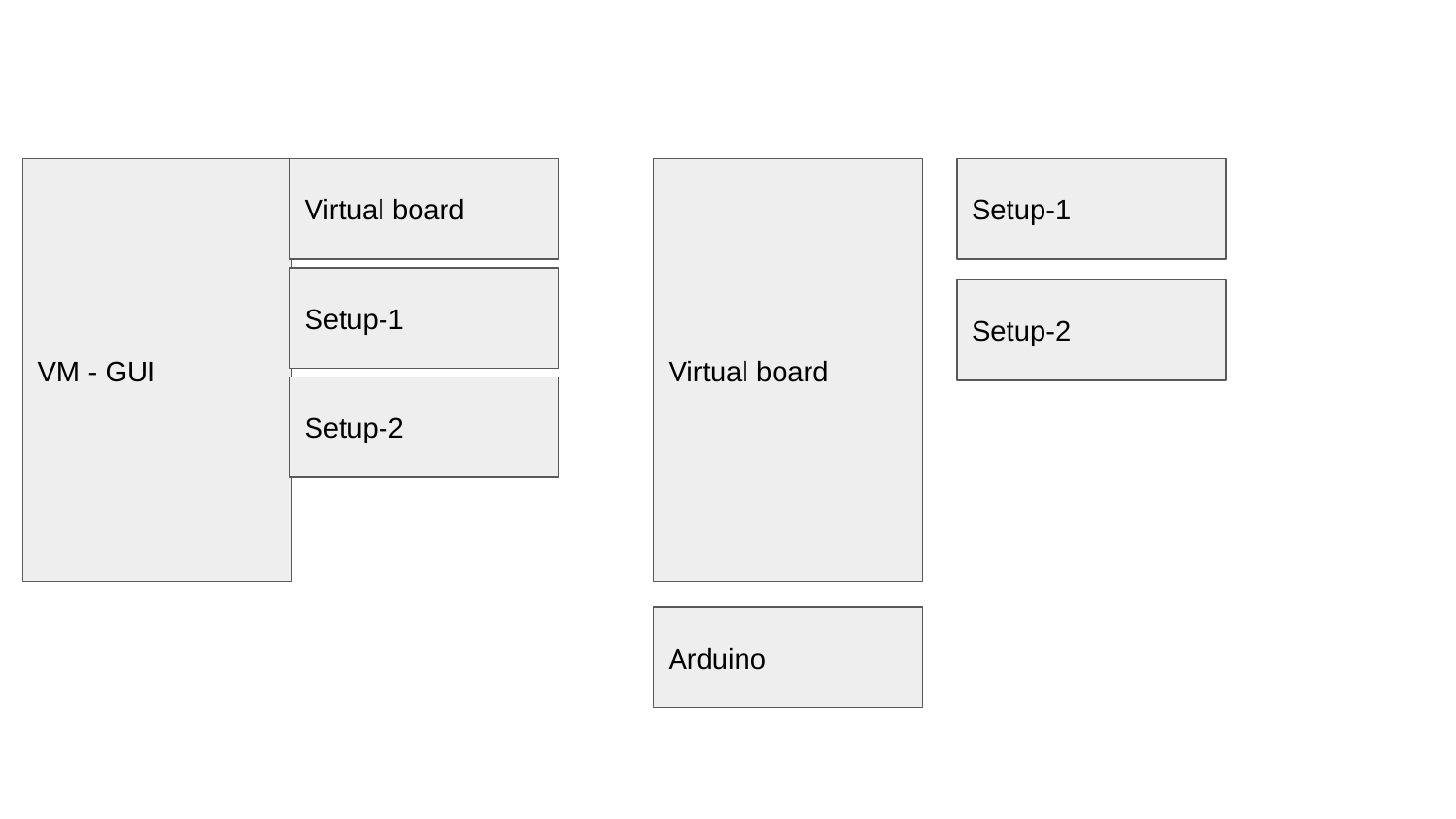

VM - GUI
Virtual board
Virtual board
Setup-1
Setup-1
Setup-2
Setup-2
Arduino